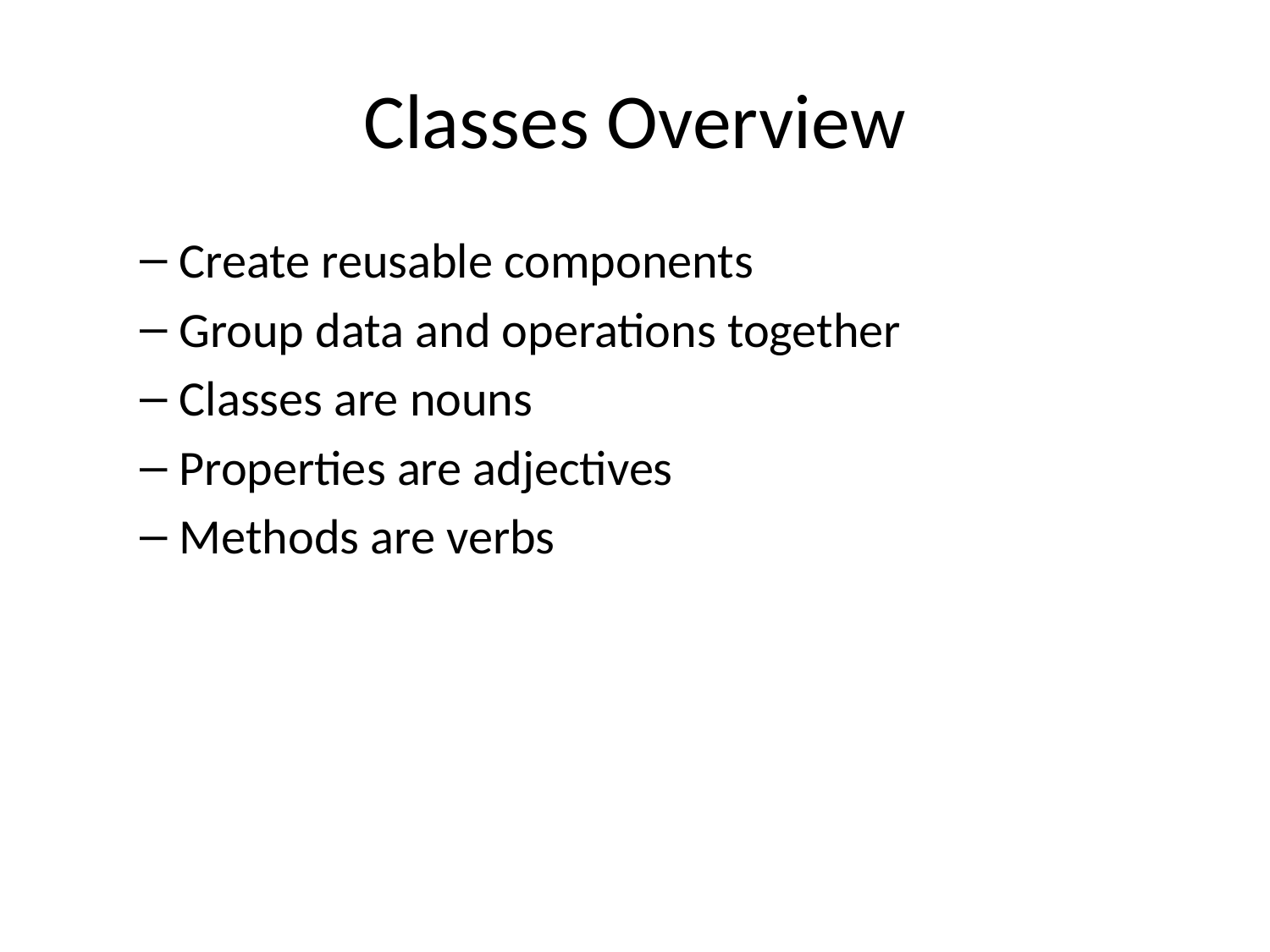

# Classes Overview
Create reusable components
Group data and operations together
Classes are nouns
Properties are adjectives
Methods are verbs